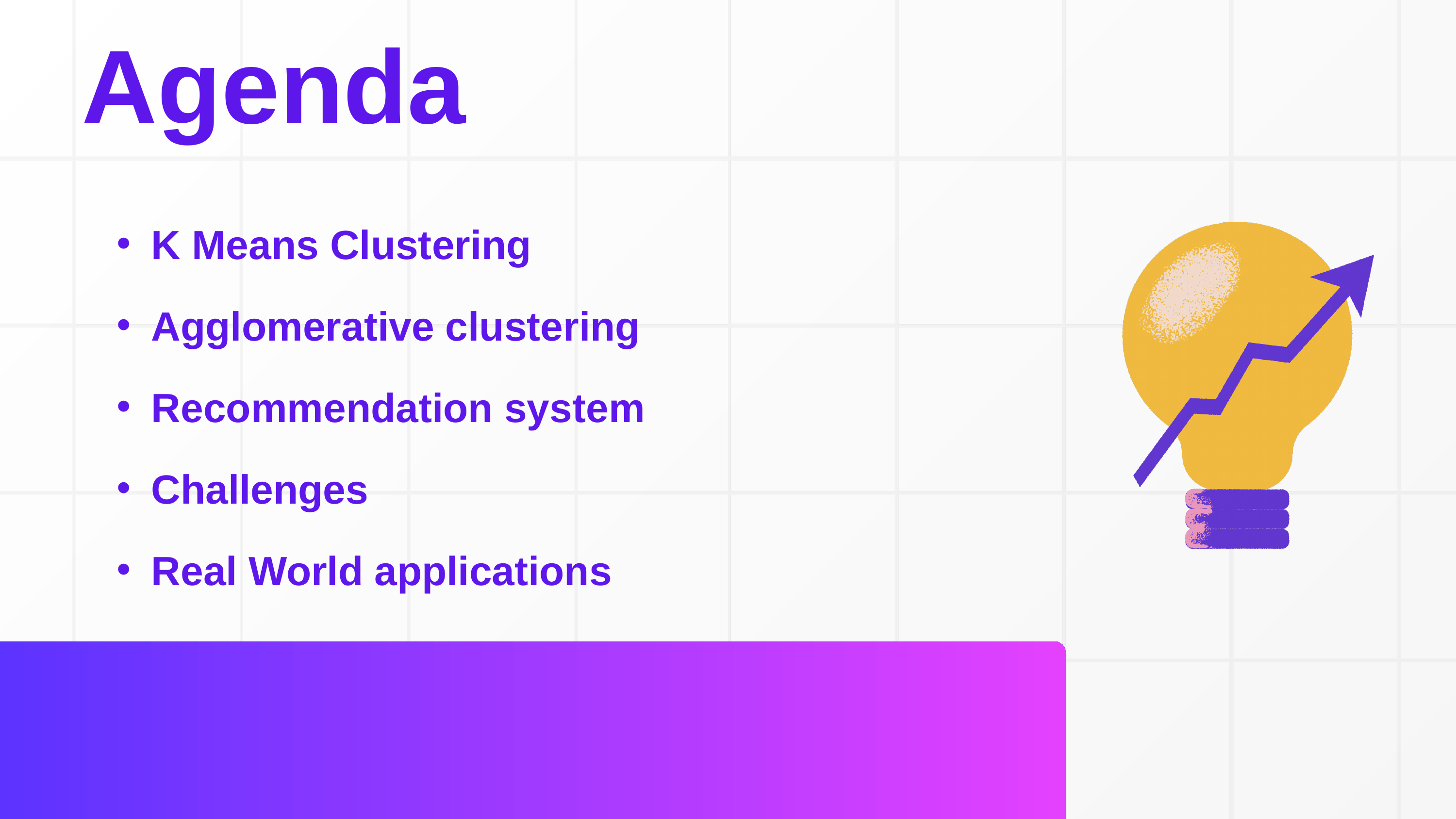

Agenda
K Means Clustering
Agglomerative clustering
Recommendation system
Challenges
Real World applications